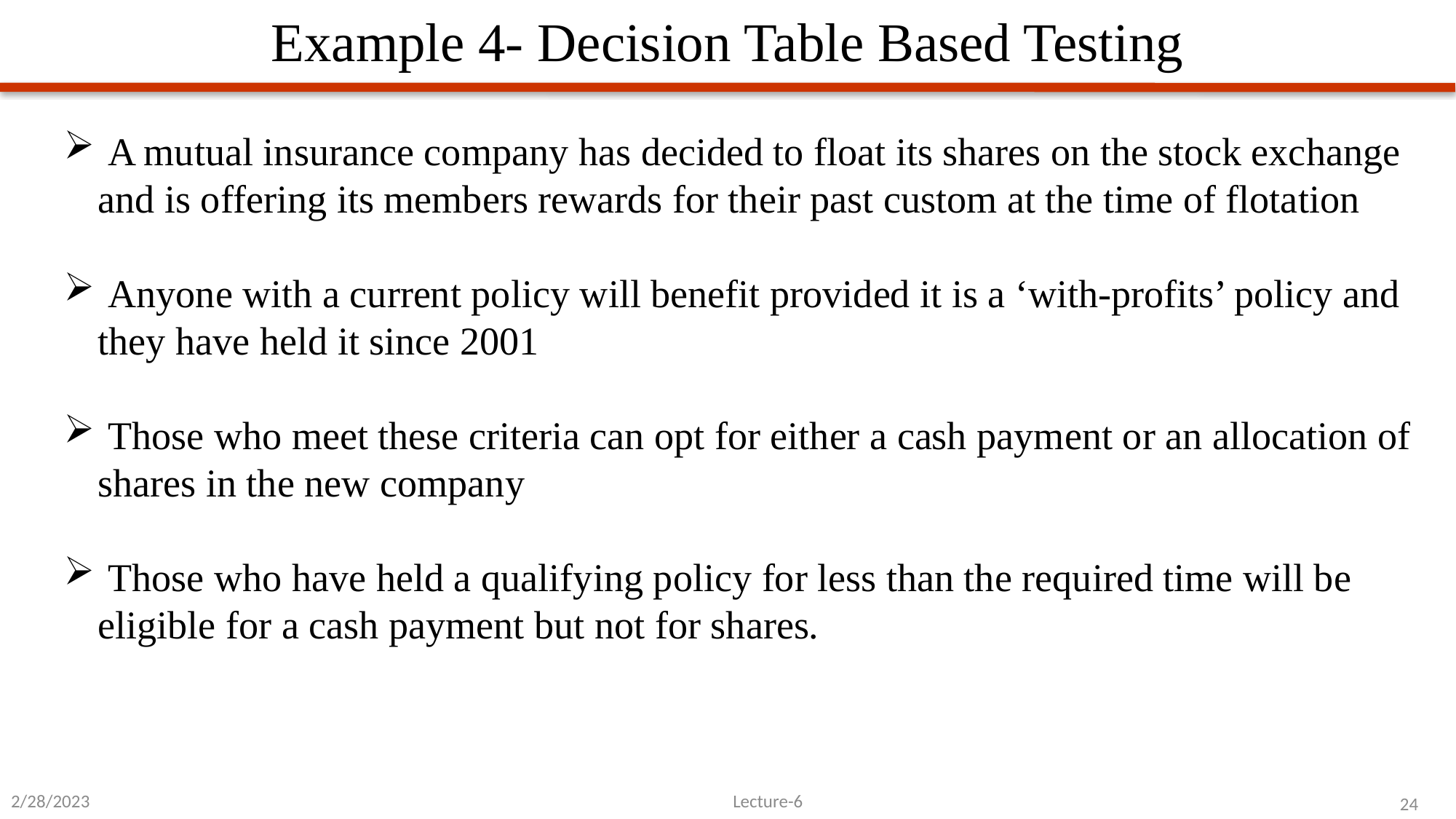

# Example 4- Decision Table Based Testing
 A mutual insurance company has decided to float its shares on the stock exchange and is offering its members rewards for their past custom at the time of flotation

 Anyone with a current policy will benefit provided it is a ‘with-profits’ policy and they have held it since 2001

 Those who meet these criteria can opt for either a cash payment or an allocation of shares in the new company

 Those who have held a qualifying policy for less than the required time will be eligible for a cash payment but not for shares.
2/28/2023